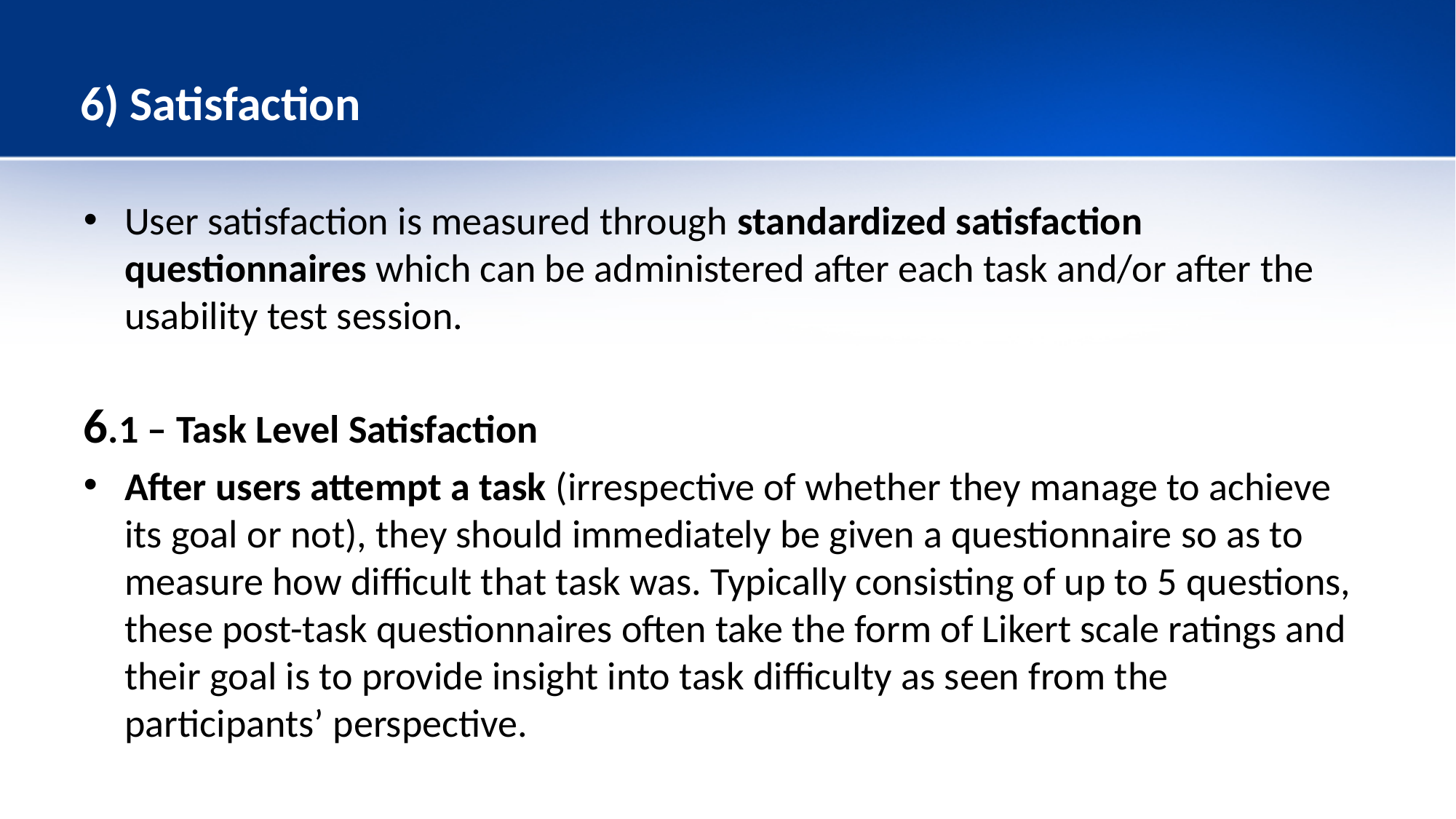

# 6) Satisfaction
User satisfaction is measured through standardized satisfaction questionnaires which can be administered after each task and/or after the usability test session.
6.1 – Task Level Satisfaction
After users attempt a task (irrespective of whether they manage to achieve its goal or not), they should immediately be given a questionnaire so as to measure how difficult that task was. Typically consisting of up to 5 questions, these post-task questionnaires often take the form of Likert scale ratings and their goal is to provide insight into task difficulty as seen from the participants’ perspective.